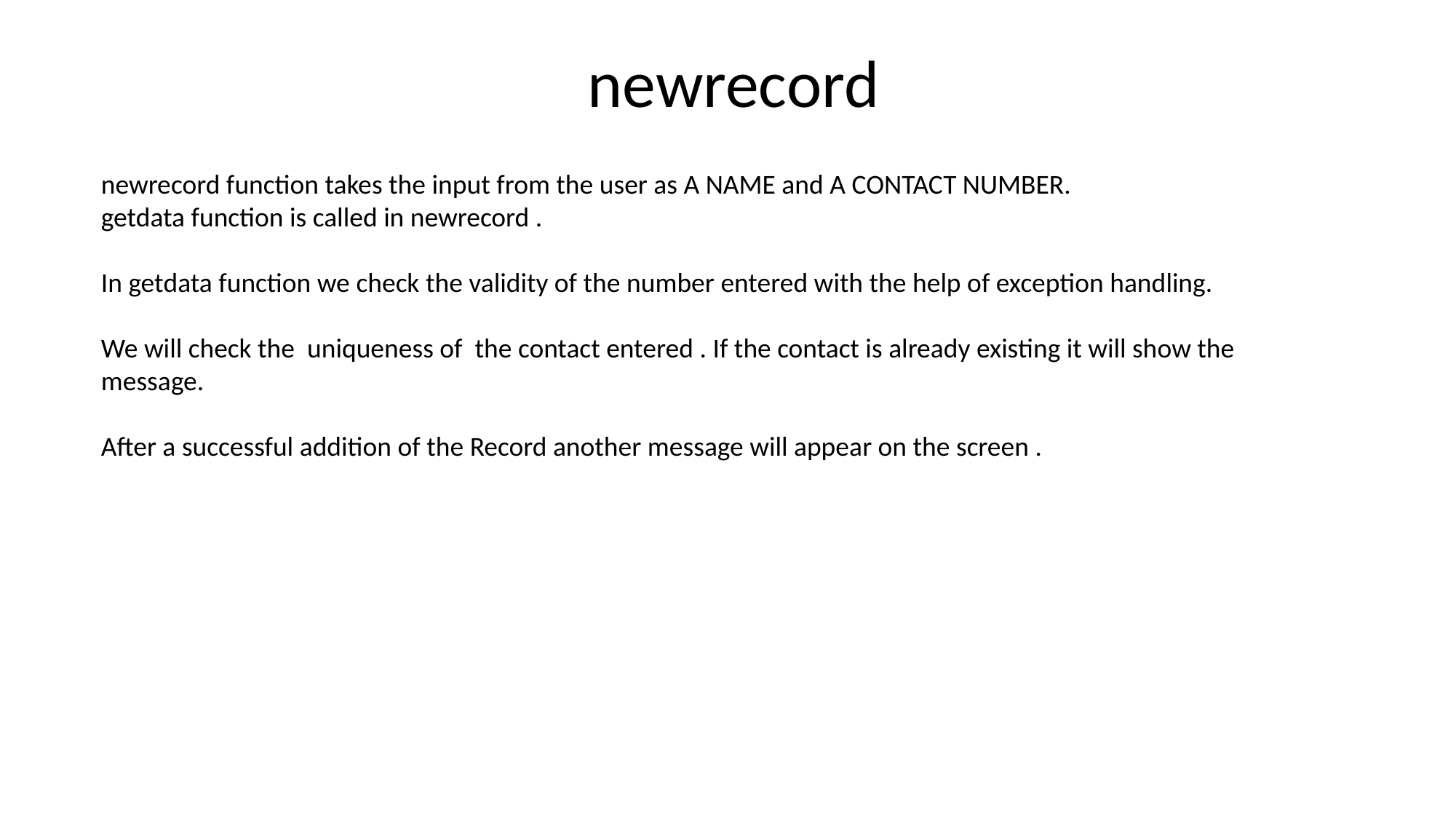

newrecord
newrecord function takes the input from the user as A NAME and A CONTACT NUMBER.
getdata function is called in newrecord .

In getdata function we check the validity of the number entered with the help of exception handling.

We will check the  uniqueness of  the contact entered . If the contact is already existing it will show the message.

After a successful addition of the Record another message will appear on the screen .